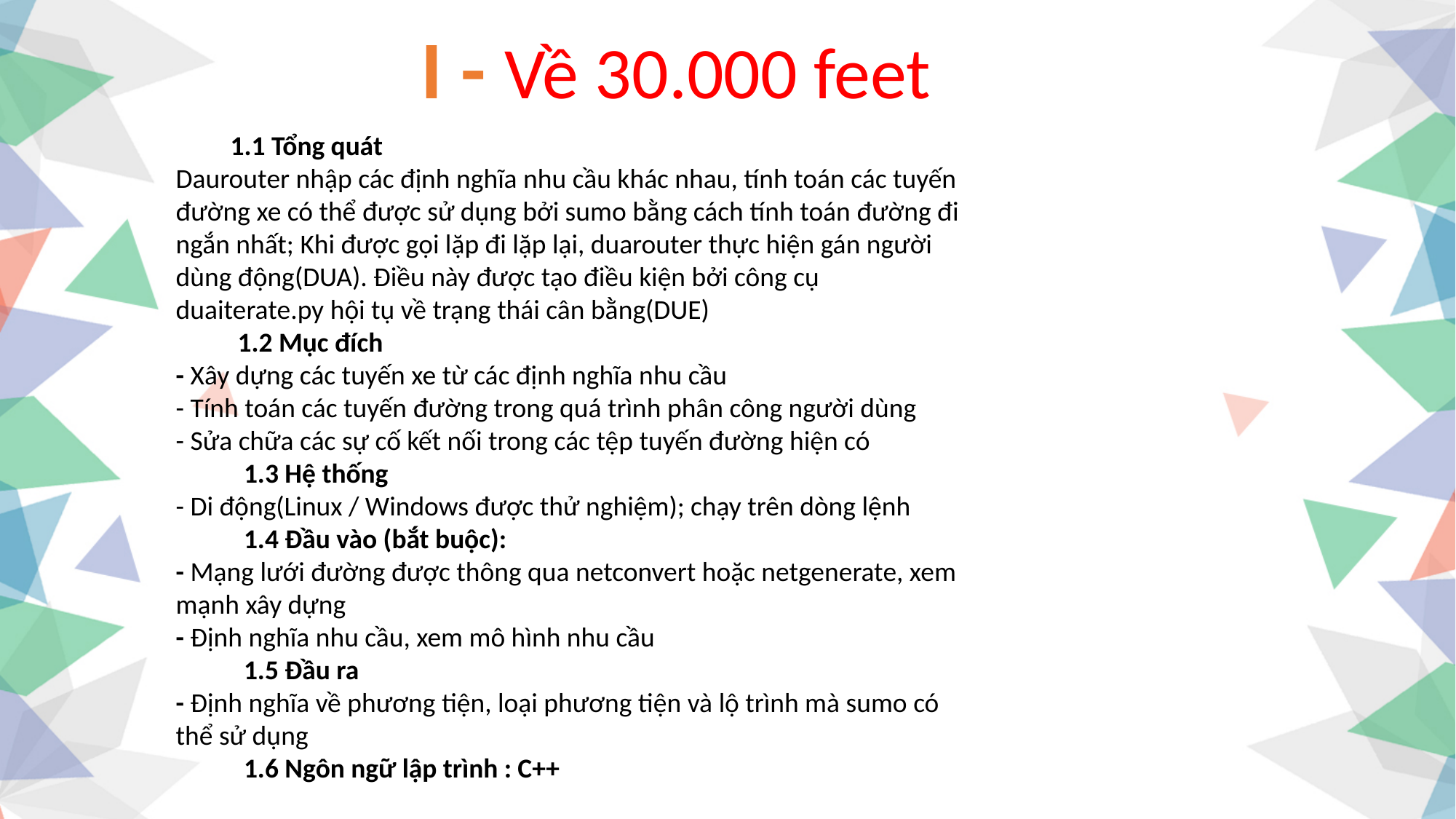

I - Về 30.000 feet
1.1 Tổng quát
Daurouter nhập các định nghĩa nhu cầu khác nhau, tính toán các tuyến đường xe có thể được sử dụng bởi sumo bằng cách tính toán đường đi ngắn nhất; Khi được gọi lặp đi lặp lại, duarouter thực hiện gán người dùng động(DUA). Điều này được tạo điều kiện bởi công cụ duaiterate.py hội tụ về trạng thái cân bằng(DUE)
          1.2 Mục đích
- Xây dựng các tuyến xe từ các định nghĩa nhu cầu
- Tính toán các tuyến đường trong quá trình phân công người dùng
- Sửa chữa các sự cố kết nối trong các tệp tuyến đường hiện có
           1.3 Hệ thống
- Di động(Linux / Windows được thử nghiệm); chạy trên dòng lệnh
           1.4 Đầu vào (bắt buộc):
- Mạng lưới đường được thông qua netconvert hoặc netgenerate, xem mạnh xây dựng
- Định nghĩa nhu cầu, xem mô hình nhu cầu
           1.5 Đầu ra
- Định nghĩa về phương tiện, loại phương tiện và lộ trình mà sumo có thể sử dụng
           1.6 Ngôn ngữ lập trình : C++